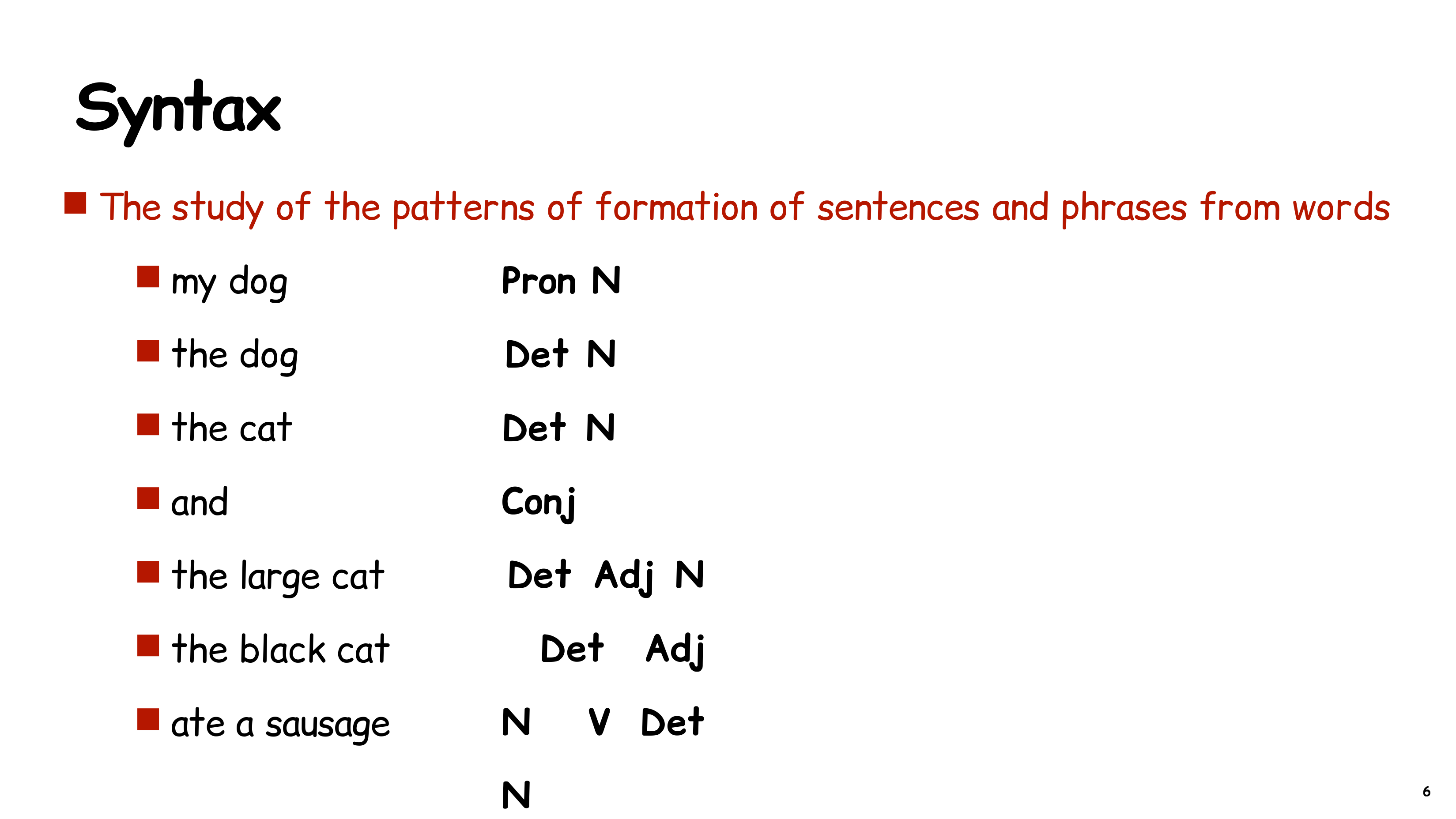

# Syntax
The study of the patterns of formation of sentences and phrases from words
my dog
the dog
the cat
and
the large cat
the black cat
ate a sausage
Pron N
Det N  Det N  Conj
Det Adj N  Det Adj N  V Det N
6